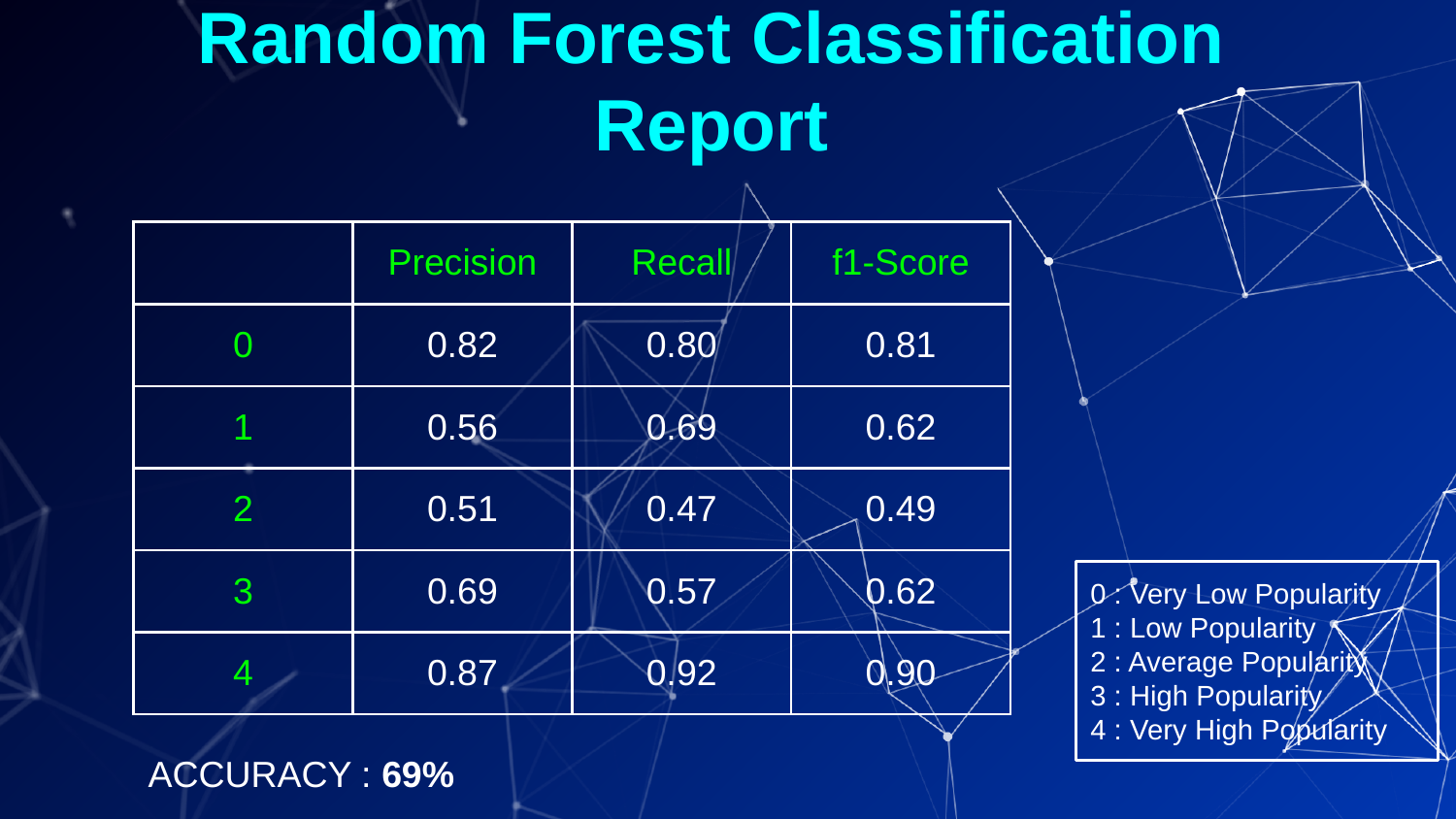

# Random Forest Classification Report
|  | Precision | Recall | f1-Score |
| --- | --- | --- | --- |
| 0 | 0.82 | 0.80 | 0.81 |
| 1 | 0.56 | 0.69 | 0.62 |
| 2 | 0.51 | 0.47 | 0.49 |
| 3 | 0.69 | 0.57 | 0.62 |
| 4 | 0.87 | 0.92 | 0.90 |
0 : Very Low Popularity
1 : Low Popularity
2 : Average Popularity
3 : High Popularity
4 : Very High Popularity
ACCURACY : 69%